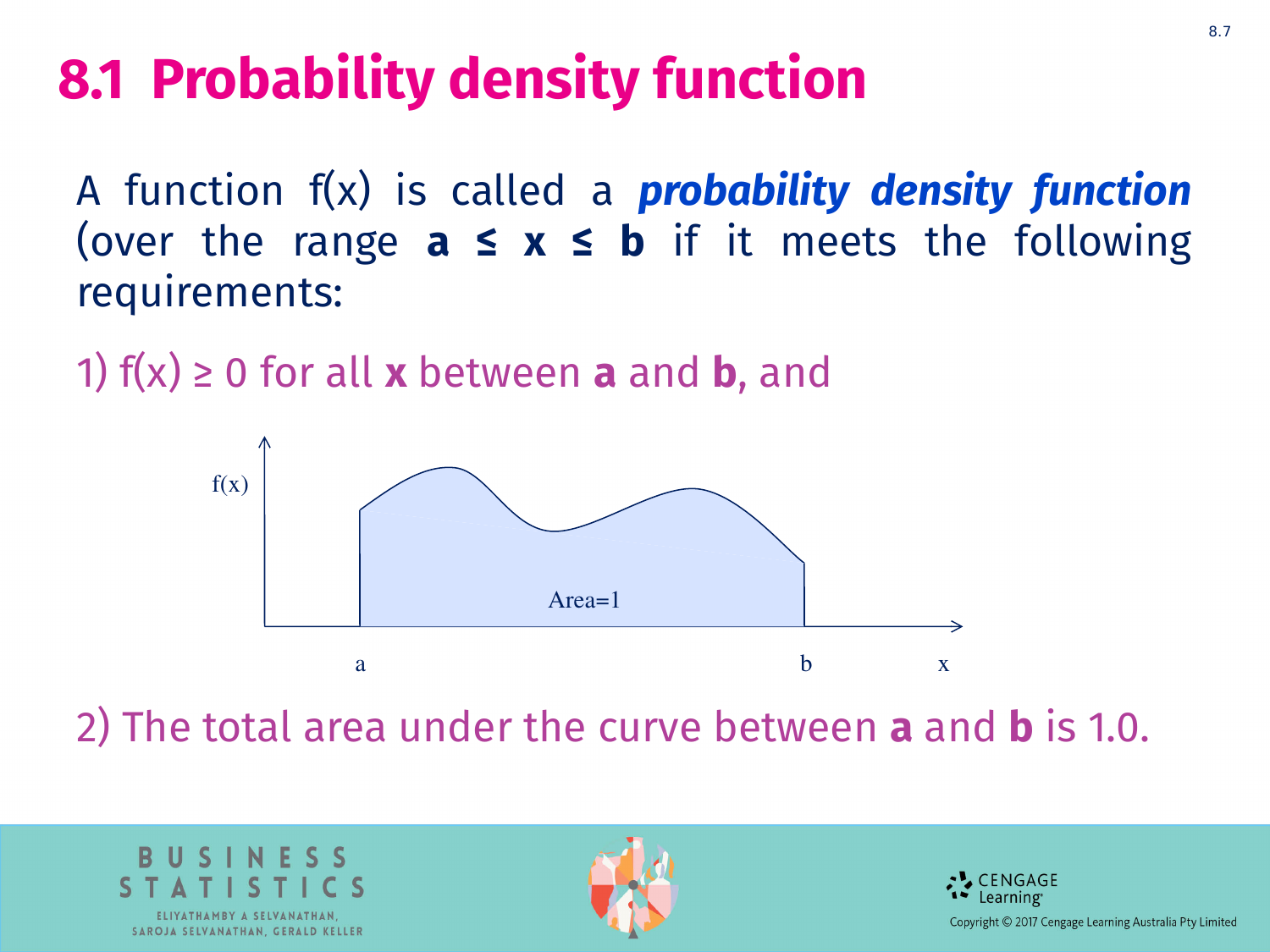

8.7
# 8.1  Probability density function
A function f(x) is called a probability density function (over the range a ≤ x ≤ b if it meets the following requirements:
 f(x) ≥ 0 for all x between a and b, and

 The total area under the curve between a and b is 1.0.
f(x)

Area=1

a
b
x